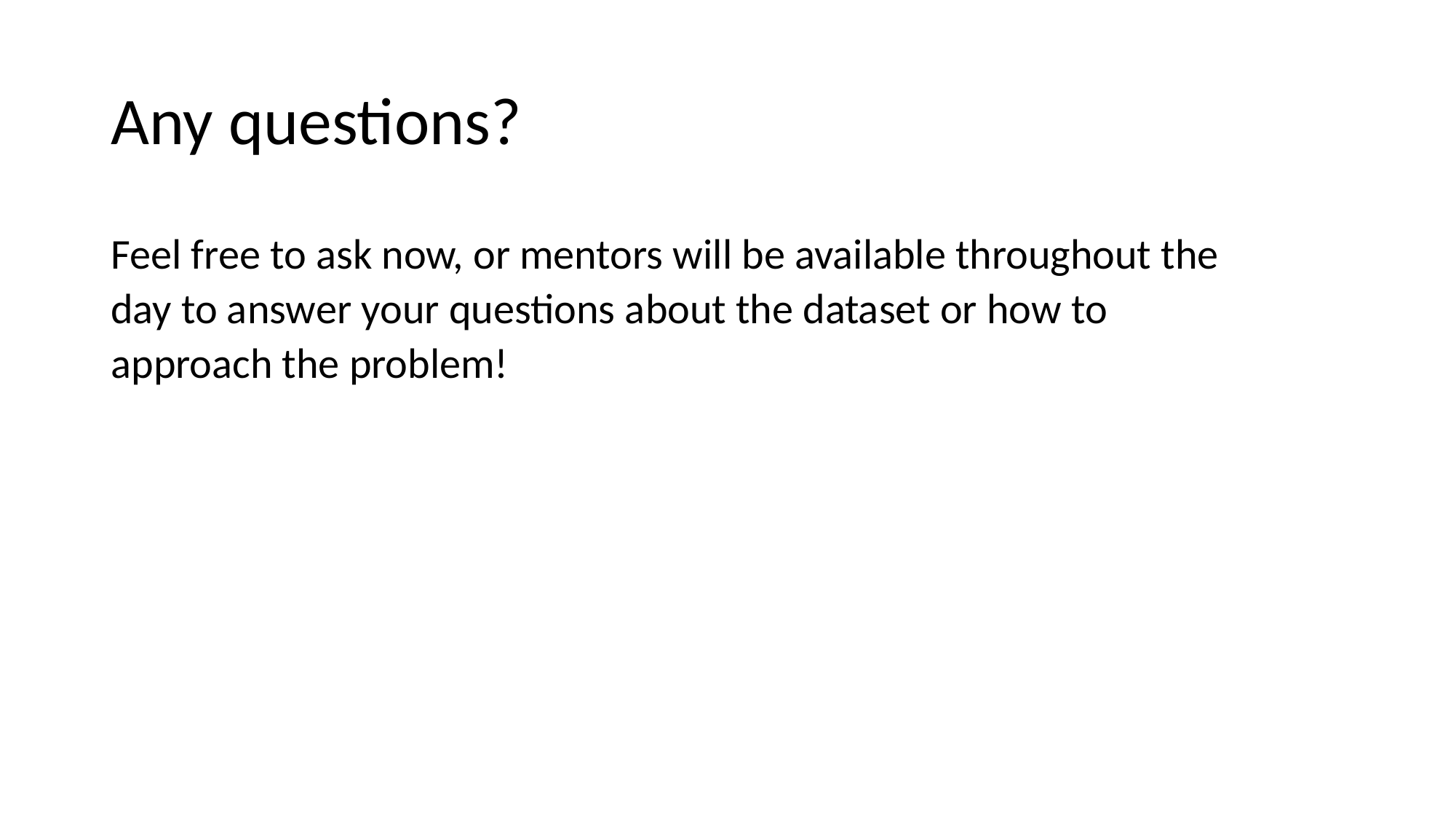

# Any questions?
Feel free to ask now, or mentors will be available throughout the day to answer your questions about the dataset or how to approach the problem!